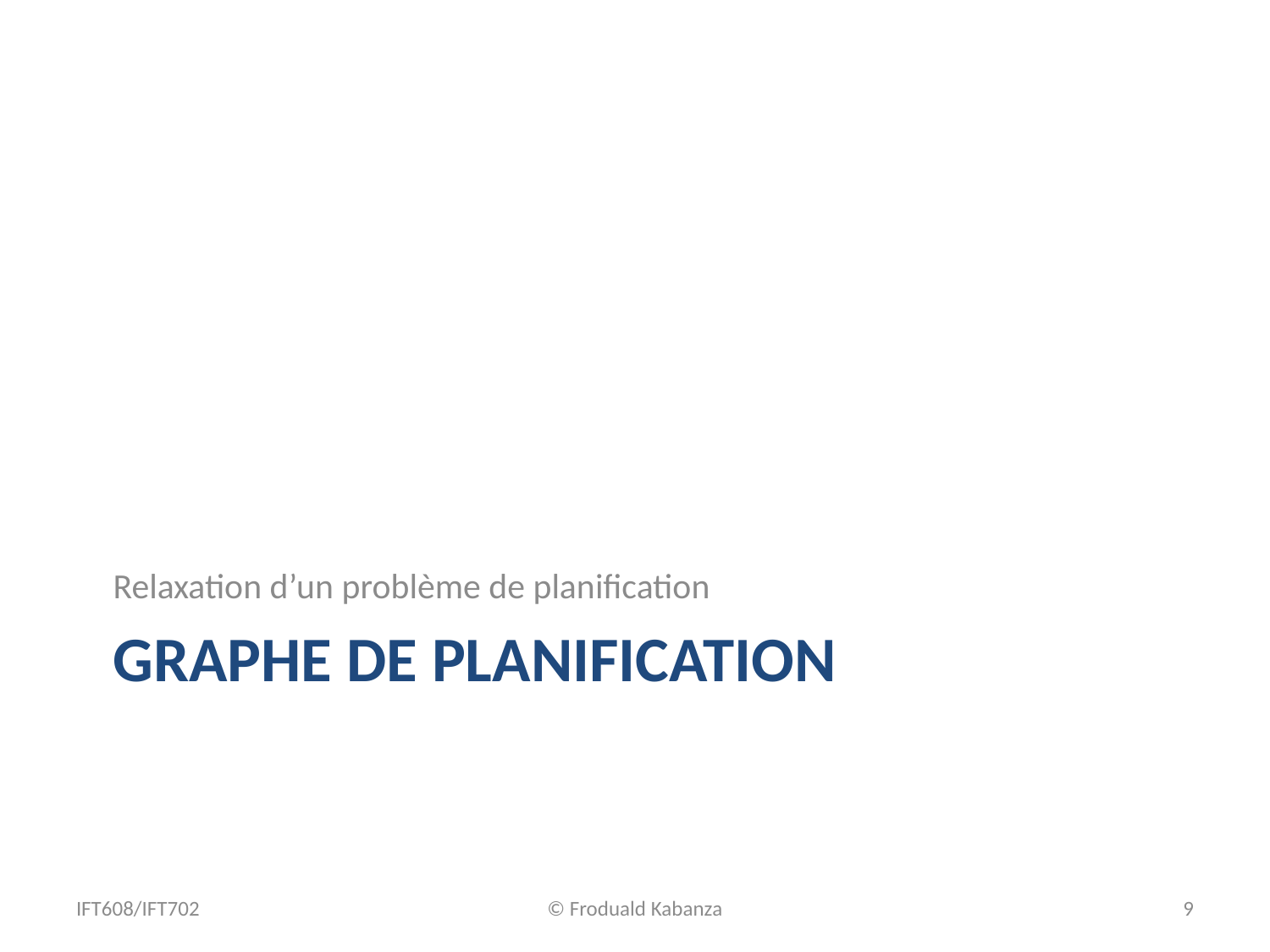

Relaxation d’un problème de planification
# Graphe de planification
IFT608/IFT702
© Froduald Kabanza
9